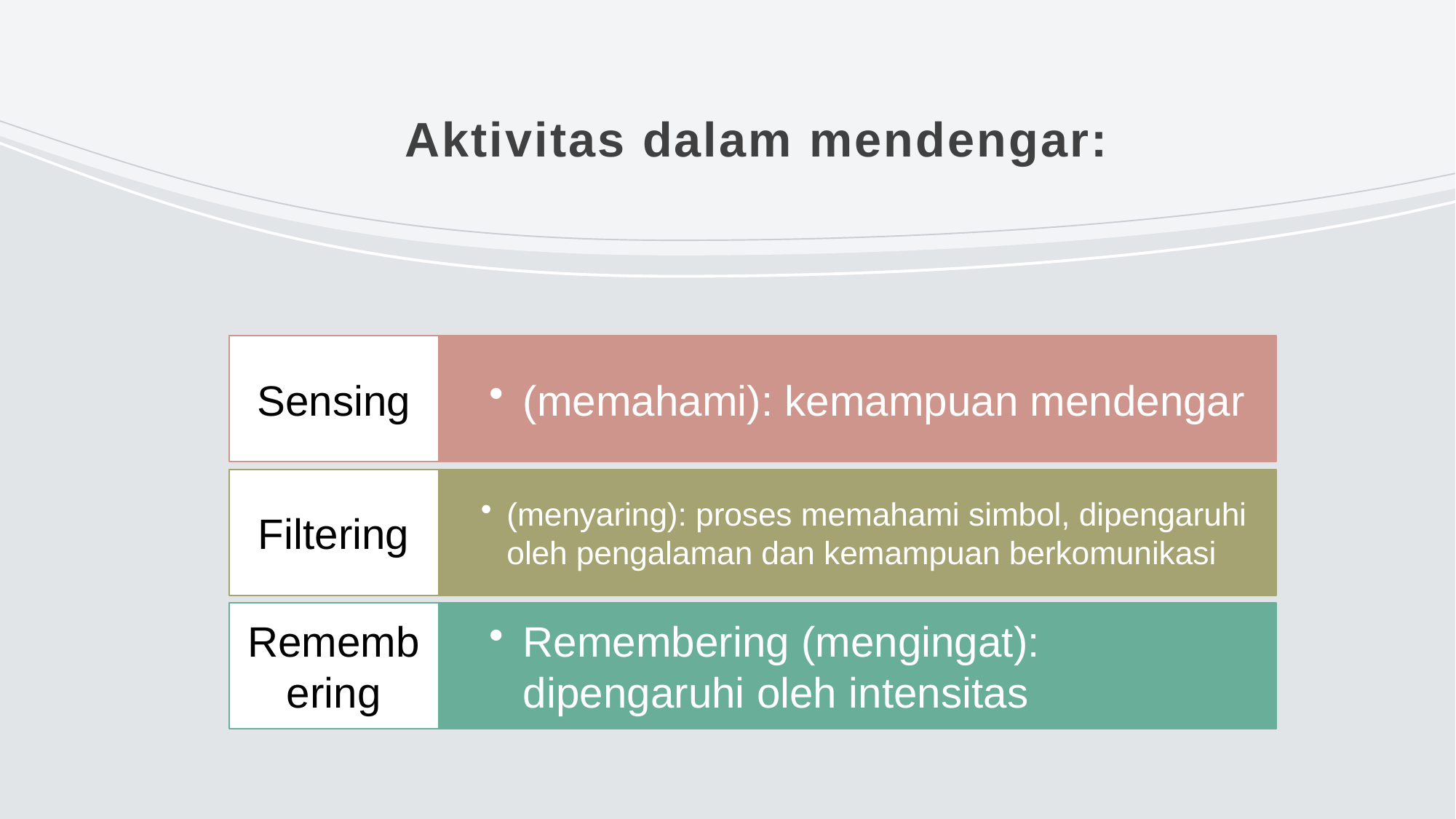

# Aktivitas dalam mendengar:
Sensing
(memahami): kemampuan mendengar
Filtering
(menyaring): proses memahami simbol, dipengaruhi oleh pengalaman dan kemampuan berkomunikasi
Remembering
Remembering (mengingat): dipengaruhi oleh intensitas